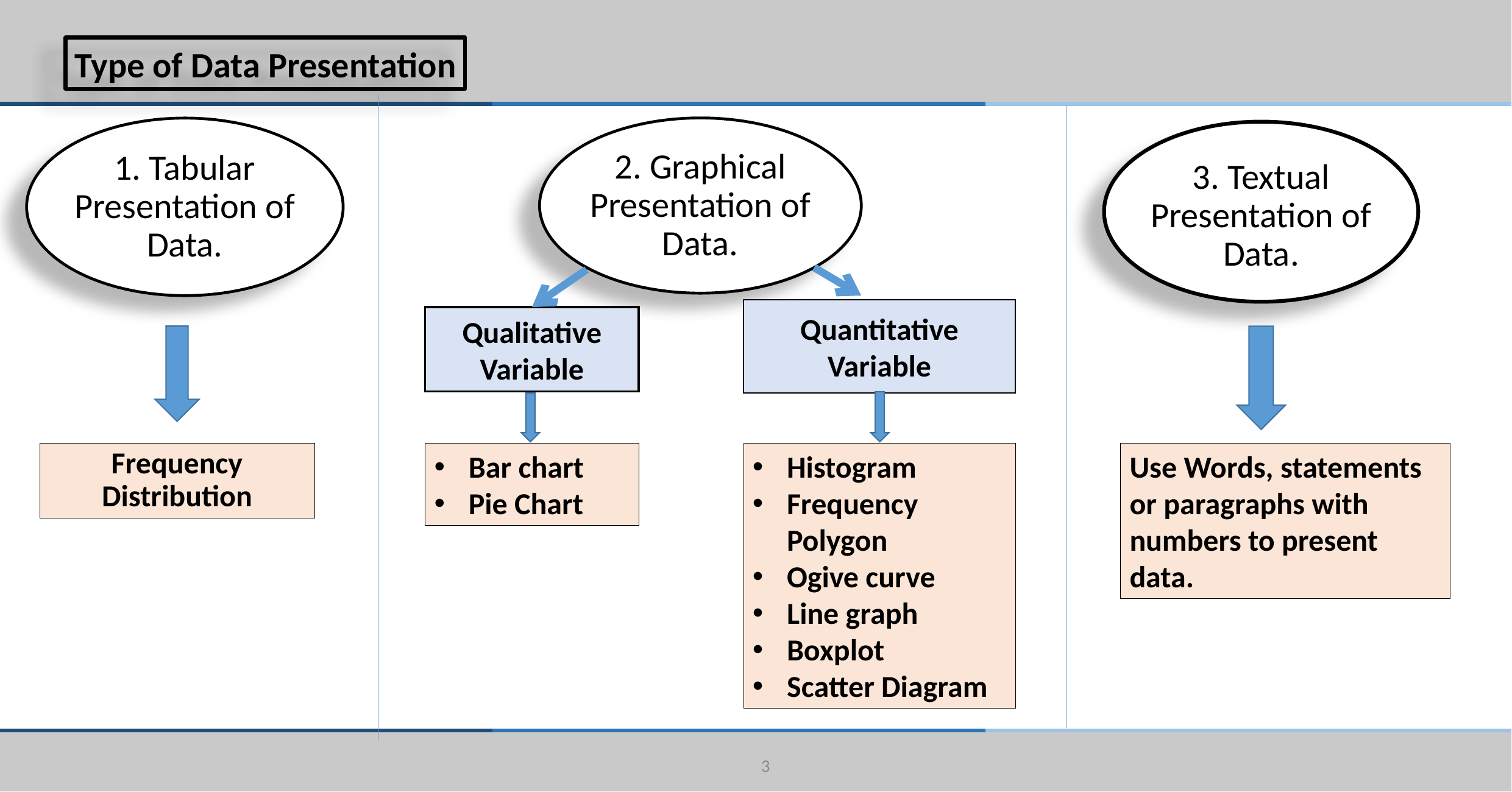

Type of Data Presentation

2. Graphical Presentation of Data.

1. Tabular Presentation of Data.

3. Textual Presentation of Data.
Quantitative Variable
Qualitative Variable

Frequency Distribution
Bar chart
Pie Chart
Histogram
Frequency Polygon
Ogive curve
Line graph
Boxplot
Scatter Diagram
Use Words, statements or paragraphs with numbers to present data.
3